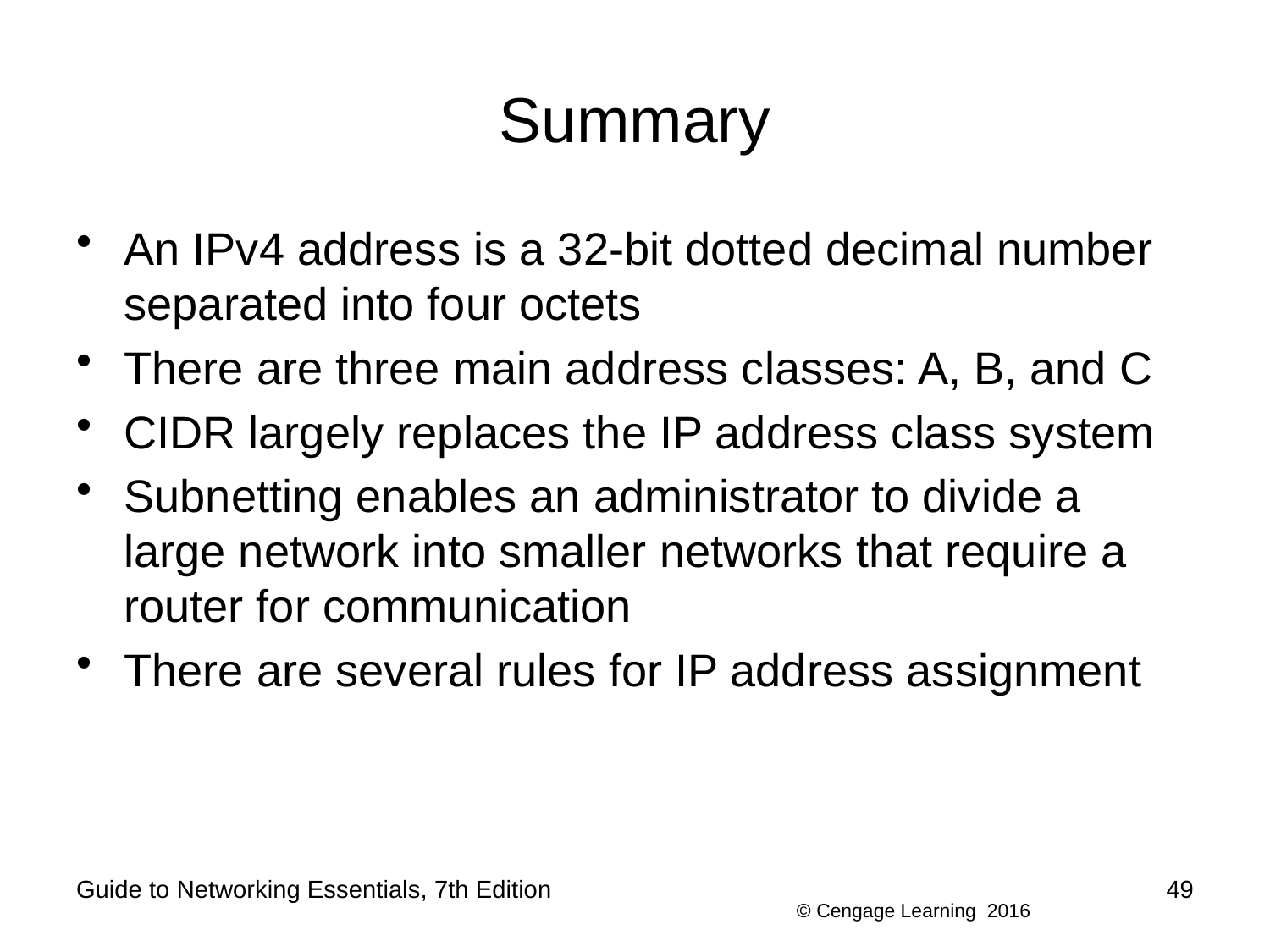

# Summary
An IPv4 address is a 32-bit dotted decimal number separated into four octets
There are three main address classes: A, B, and C
CIDR largely replaces the IP address class system
Subnetting enables an administrator to divide a large network into smaller networks that require a router for communication
There are several rules for IP address assignment

Guide to Networking Essentials, 7th Edition
49